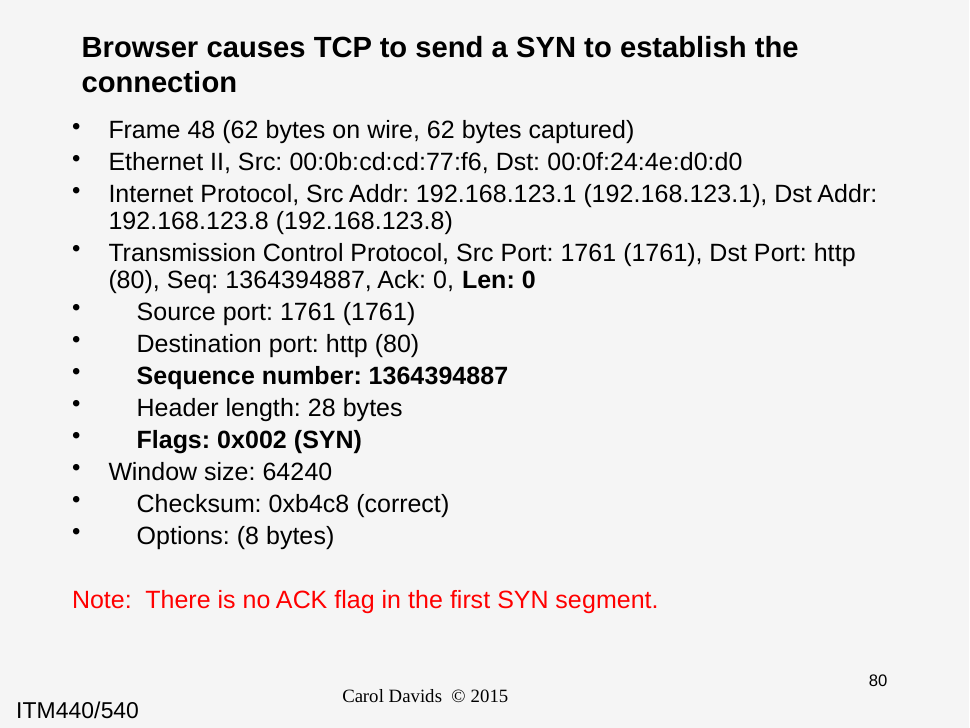

# Browser causes TCP to send a SYN to establish the connection
Frame 48 (62 bytes on wire, 62 bytes captured)
Ethernet II, Src: 00:0b:cd:cd:77:f6, Dst: 00:0f:24:4e:d0:d0
Internet Protocol, Src Addr: 192.168.123.1 (192.168.123.1), Dst Addr: 192.168.123.8 (192.168.123.8)
Transmission Control Protocol, Src Port: 1761 (1761), Dst Port: http (80), Seq: 1364394887, Ack: 0, Len: 0
    Source port: 1761 (1761)
    Destination port: http (80)
    Sequence number: 1364394887
    Header length: 28 bytes
    Flags: 0x002 (SYN)
Window size: 64240
    Checksum: 0xb4c8 (correct)
    Options: (8 bytes)

Note:  There is no ACK flag in the first SYN segment.

Carol Davids  © 2015